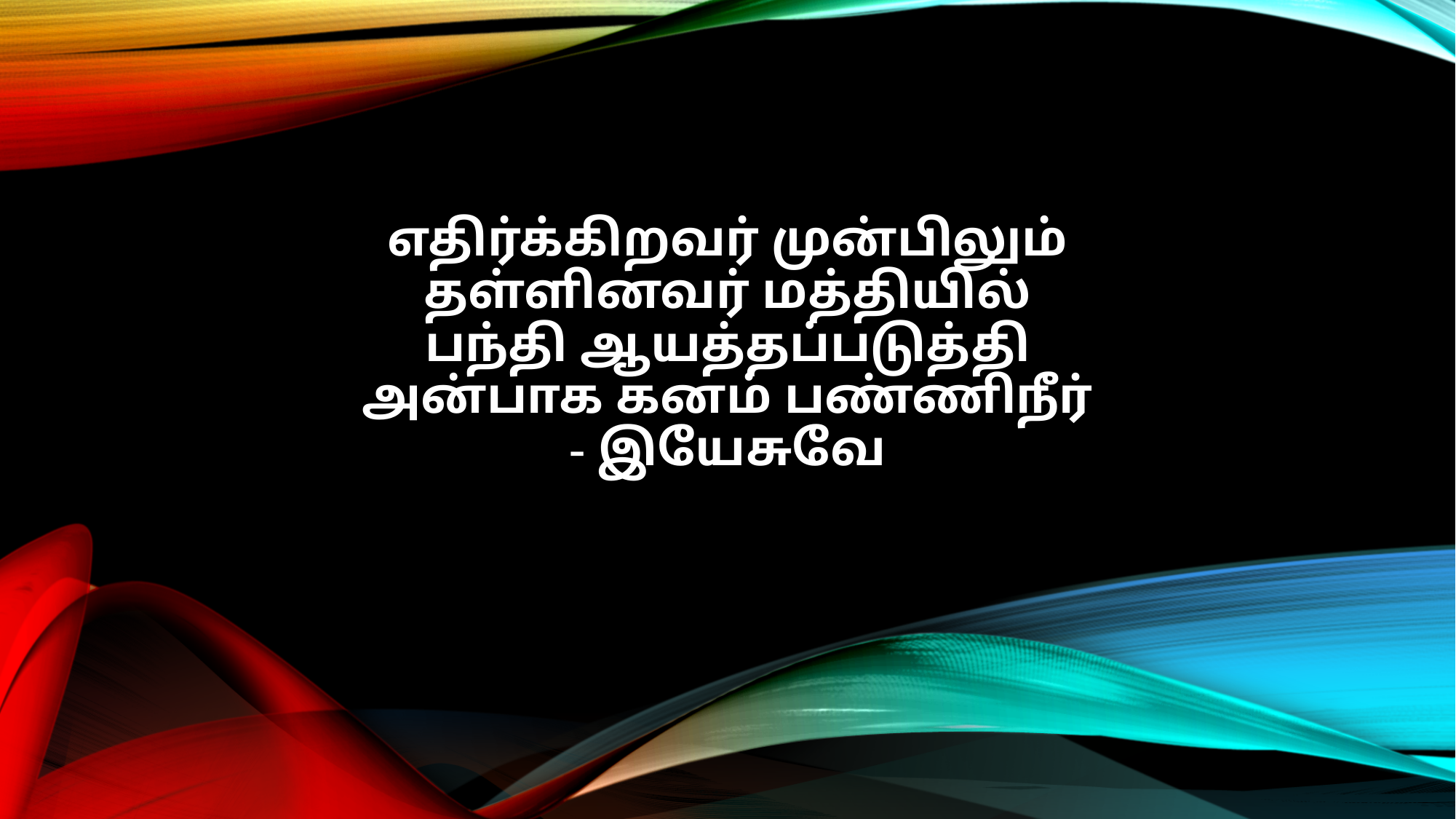

எதிர்க்கிறவர் முன்பிலும்
தள்ளினவர் மத்தியில்
பந்தி ஆயத்தப்படுத்தி
அன்பாக கனம் பண்ணிநீர்
- இயேசுவே